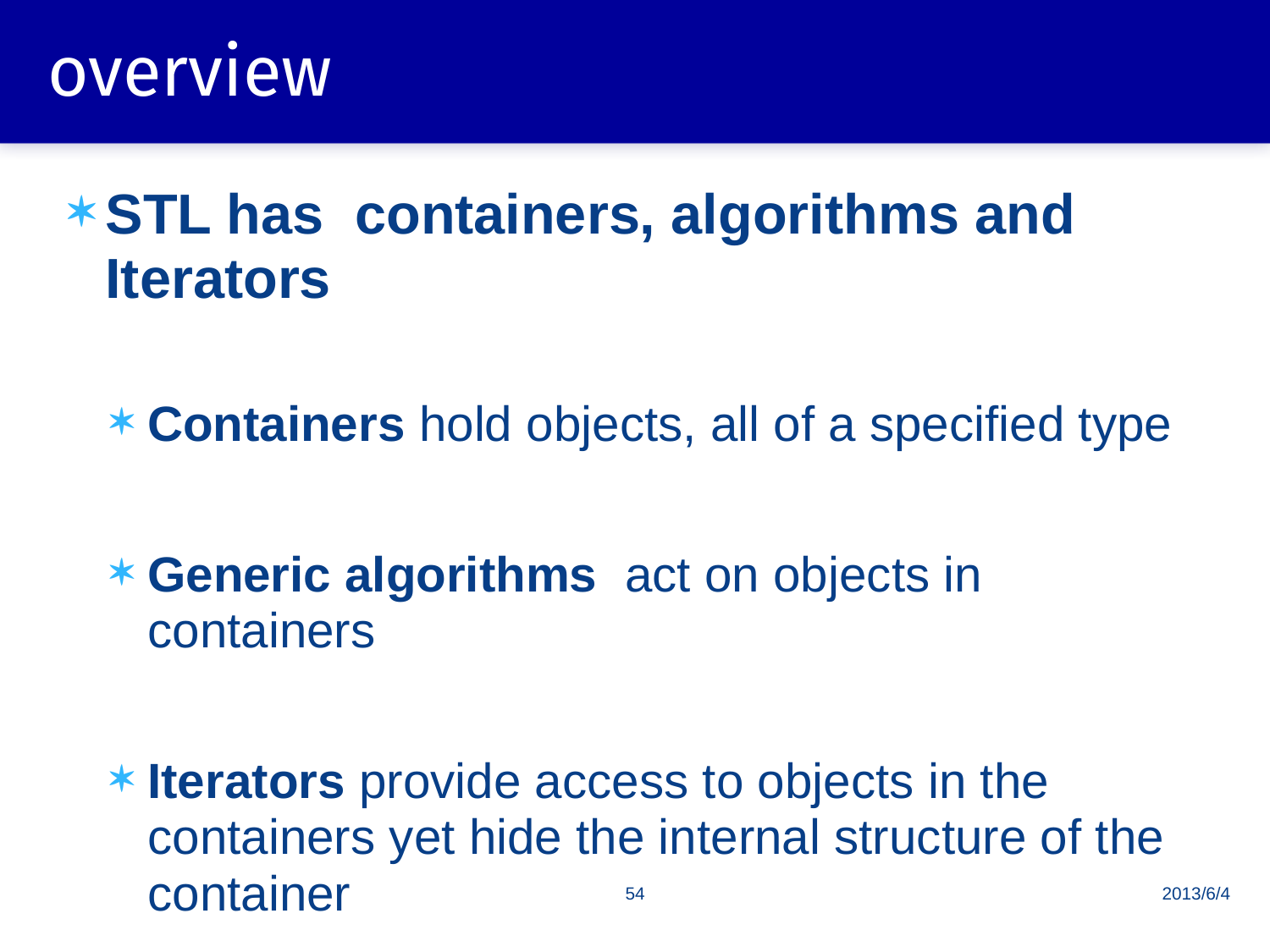

# overview
STL has  containers, algorithms and Iterators

Containers hold objects, all of a specified type

Generic algorithms  act on objects in containers

Iterators provide access to objects in the containers yet hide the internal structure of the container

54
2013/6/4